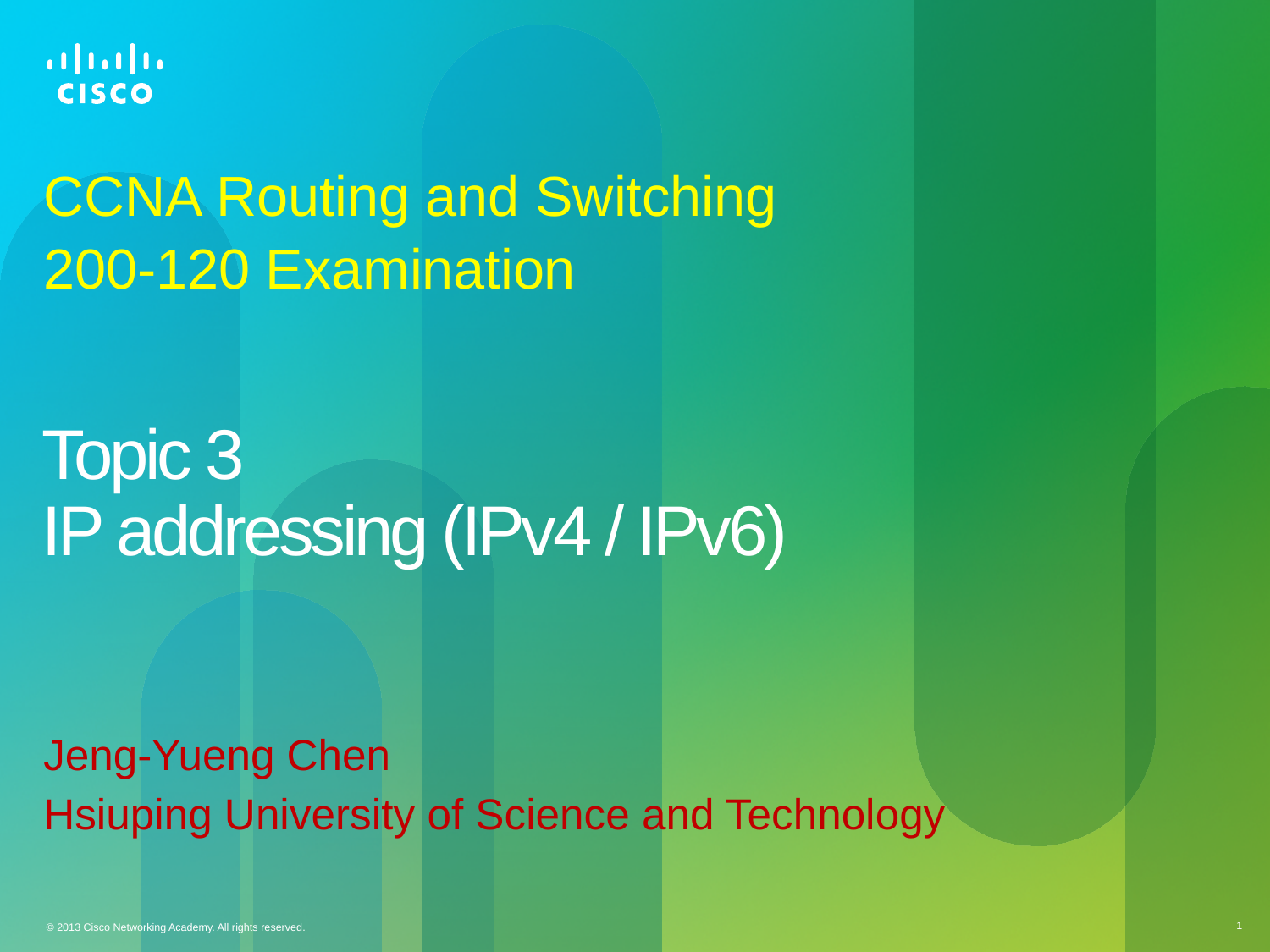

# Topic 3 IP addressing (IPv4 / IPv6)
CCNA Routing and Switching
200-120 Examination
Jeng-Yueng Chen
Hsiuping University of Science and Technology